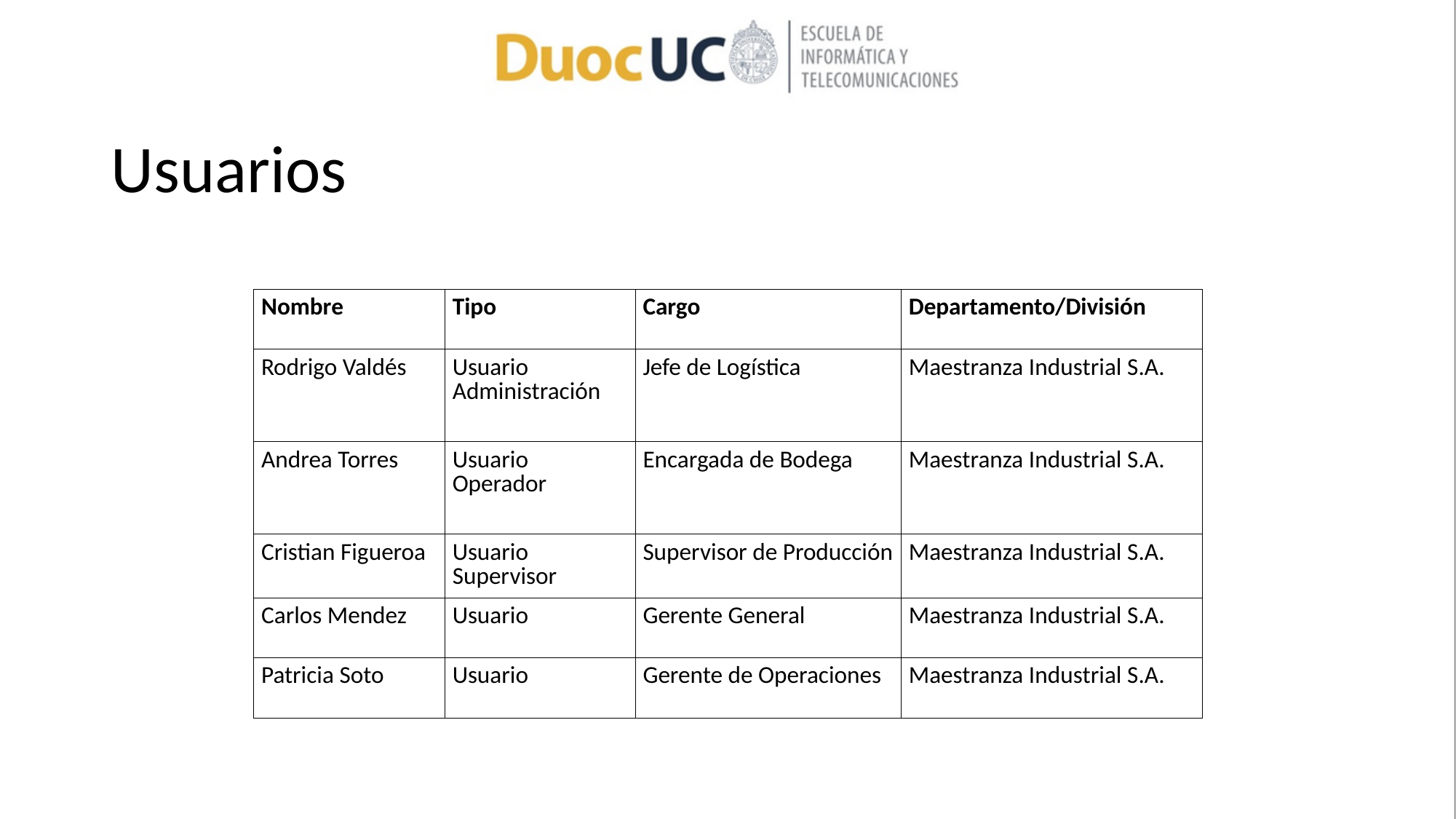

# Usuarios
| Nombre | Tipo | Cargo | Departamento/División |
| --- | --- | --- | --- |
| Rodrigo Valdés | Usuario Administración | Jefe de Logística | Maestranza Industrial S.A. |
| Andrea Torres | Usuario Operador | Encargada de Bodega | Maestranza Industrial S.A. |
| Cristian Figueroa | Usuario Supervisor | Supervisor de Producción | Maestranza Industrial S.A. |
| Carlos Mendez | Usuario | Gerente General | Maestranza Industrial S.A. |
| Patricia Soto | Usuario | Gerente de Operaciones | Maestranza Industrial S.A. |